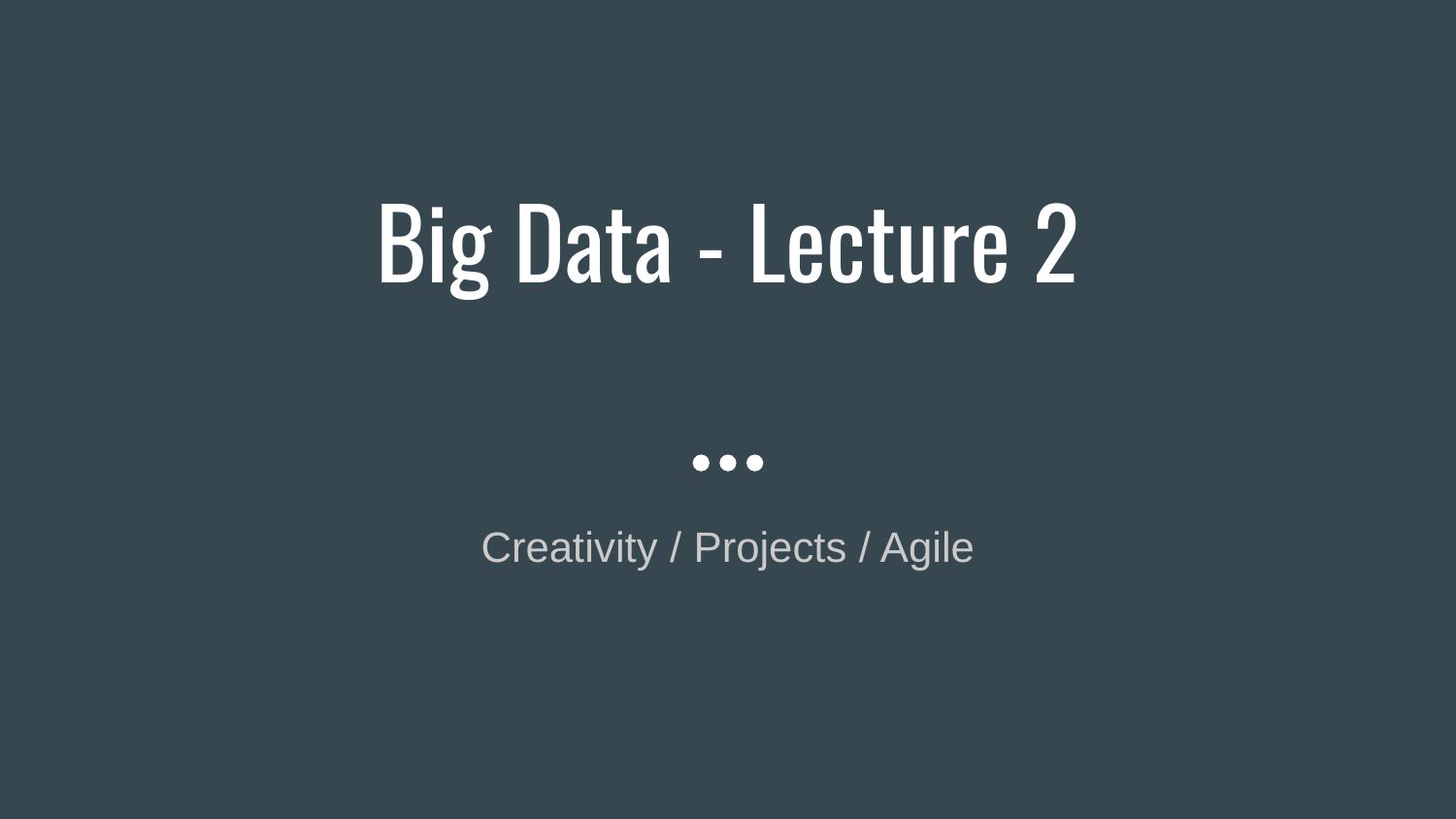

# Big Data - Lecture 2

Creativity / Projects / Agile